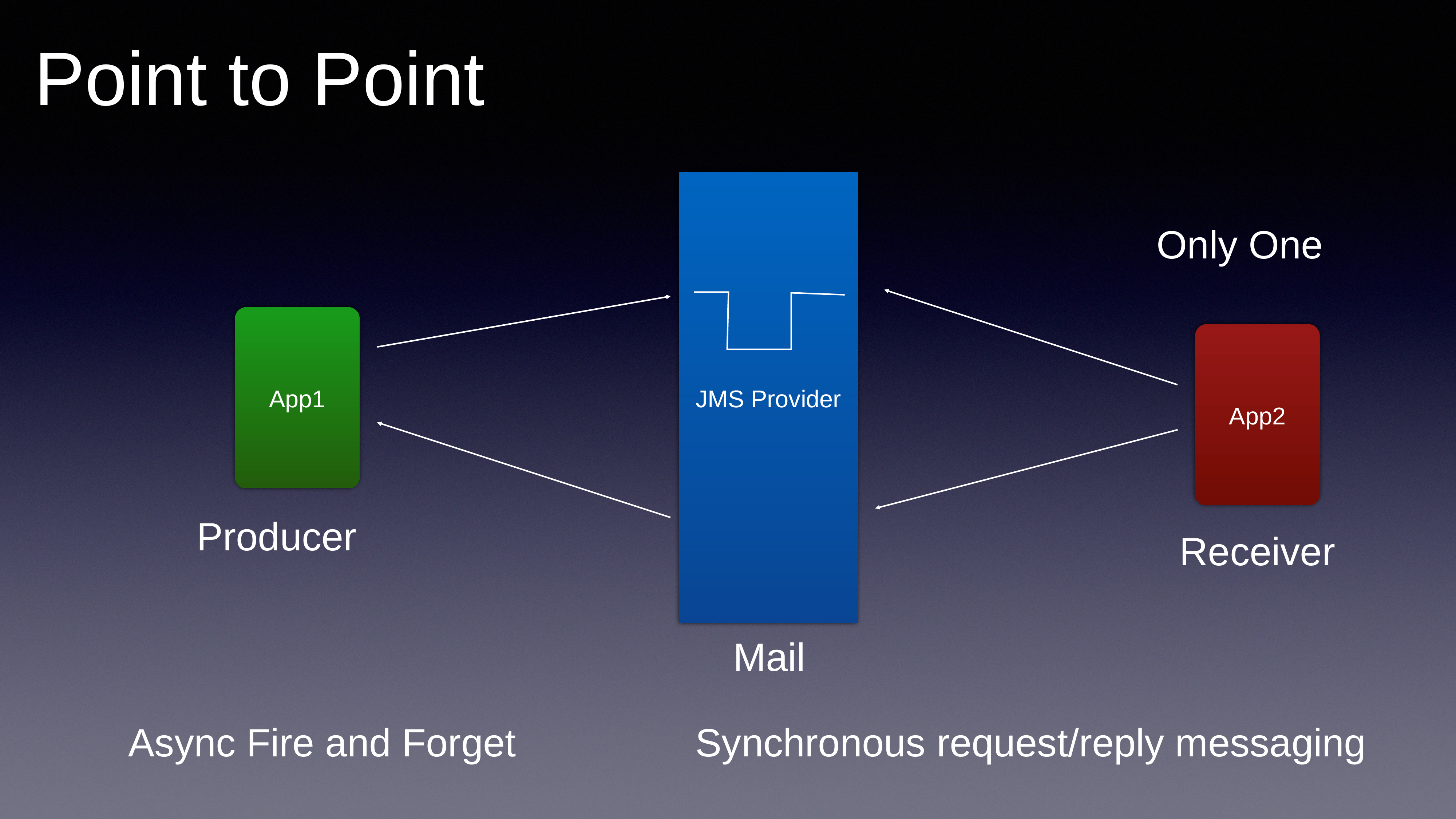

Point to Point
JMS Provider
Only One

App1
App2

Producer
Receiver
Mail
Async Fire and Forget
Synchronous request/reply messaging